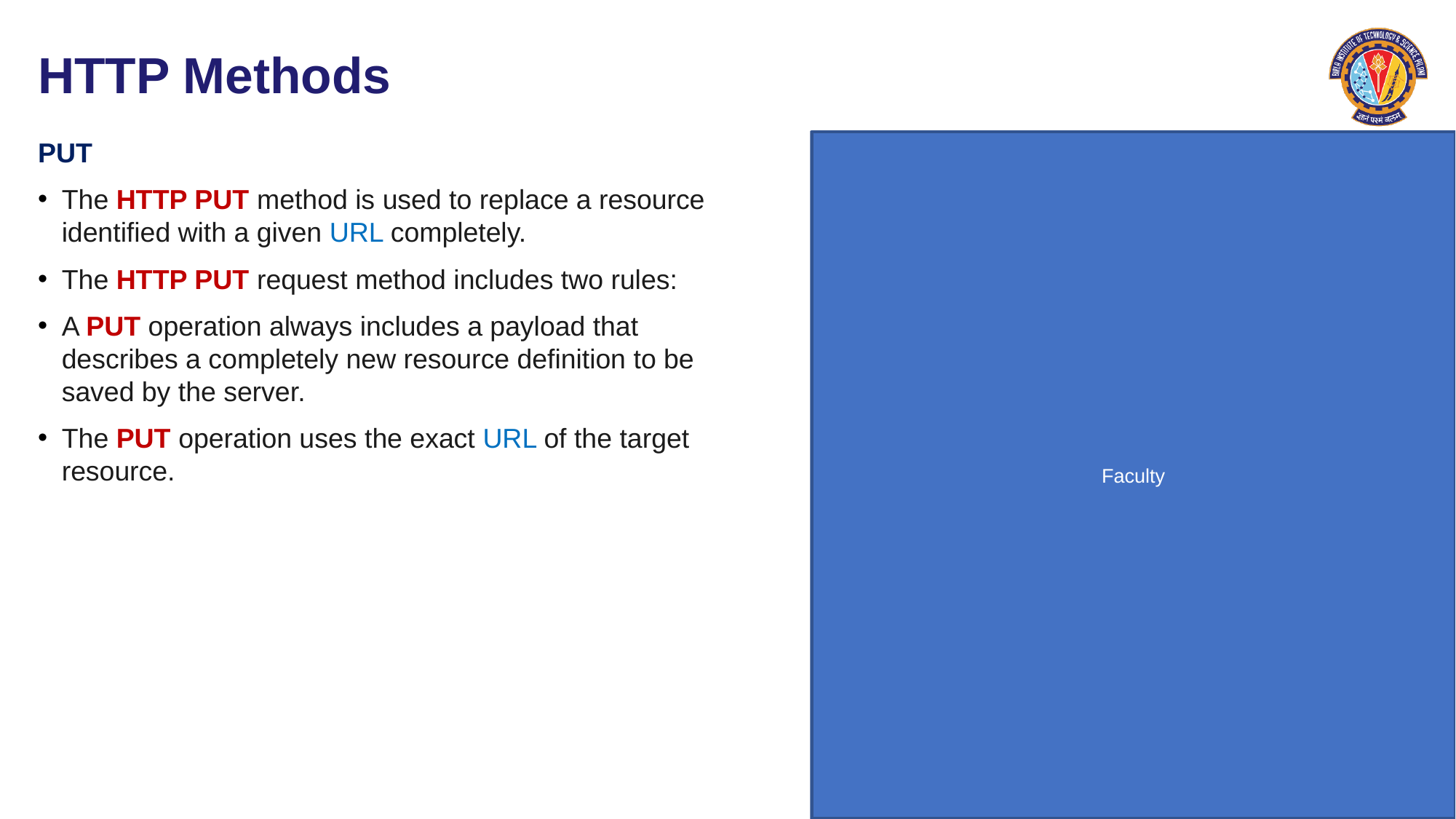

# HTTP Methods
PUT
The HTTP PUT method is used to replace a resource identified with a given URL completely.
The HTTP PUT request method includes two rules:
A PUT operation always includes a payload that describes a completely new resource definition to be saved by the server.
The PUT operation uses the exact URL of the target resource.